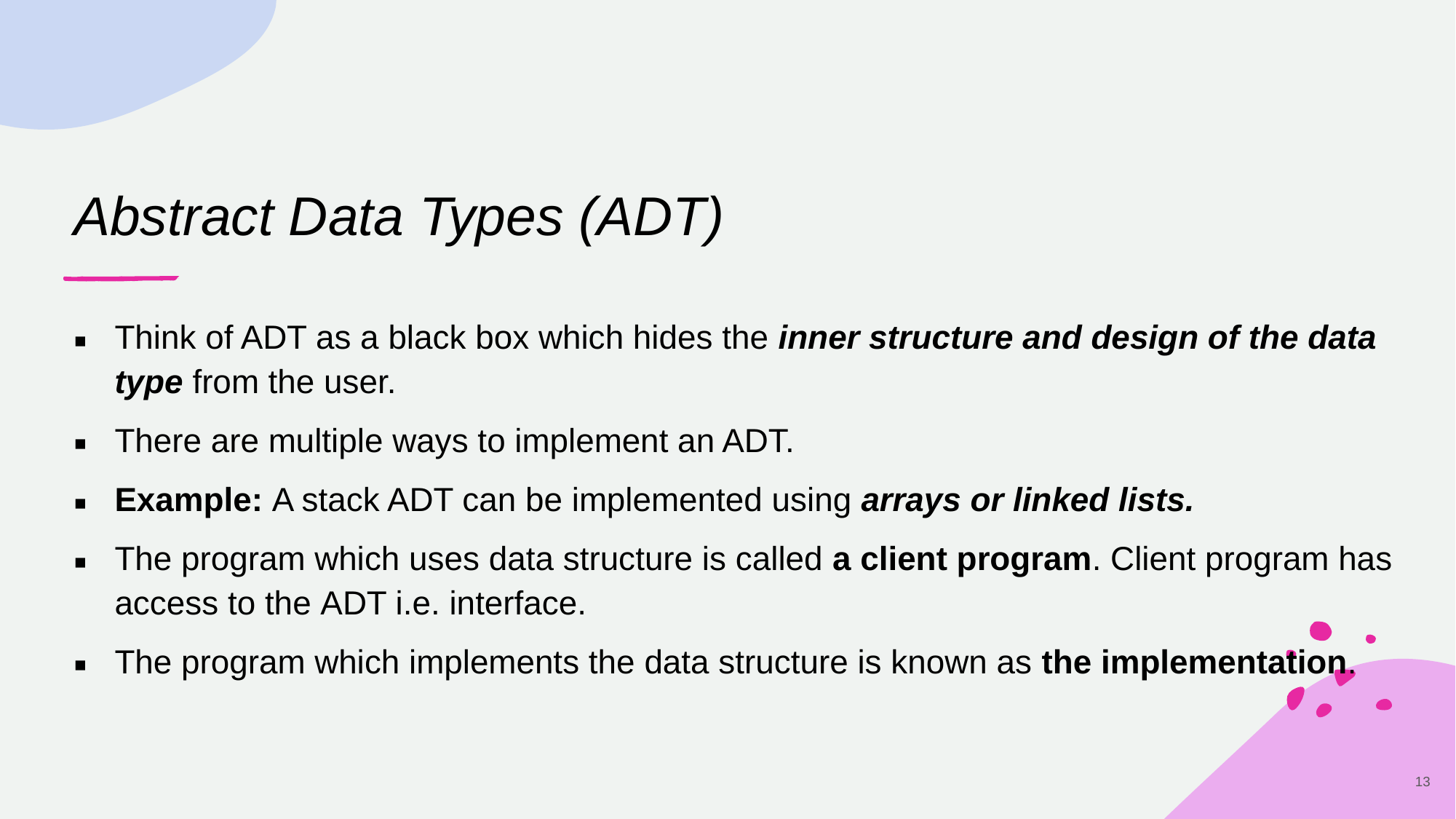

# Abstract Data Types (ADT)
Think of ADT as a black box which hides the inner structure and design of the data type from the user.
There are multiple ways to implement an ADT.
Example: A stack ADT can be implemented using arrays or linked lists.
The program which uses data structure is called a client program. Client program has access to the ADT i.e. interface.
The program which implements the data structure is known as the implementation.

13